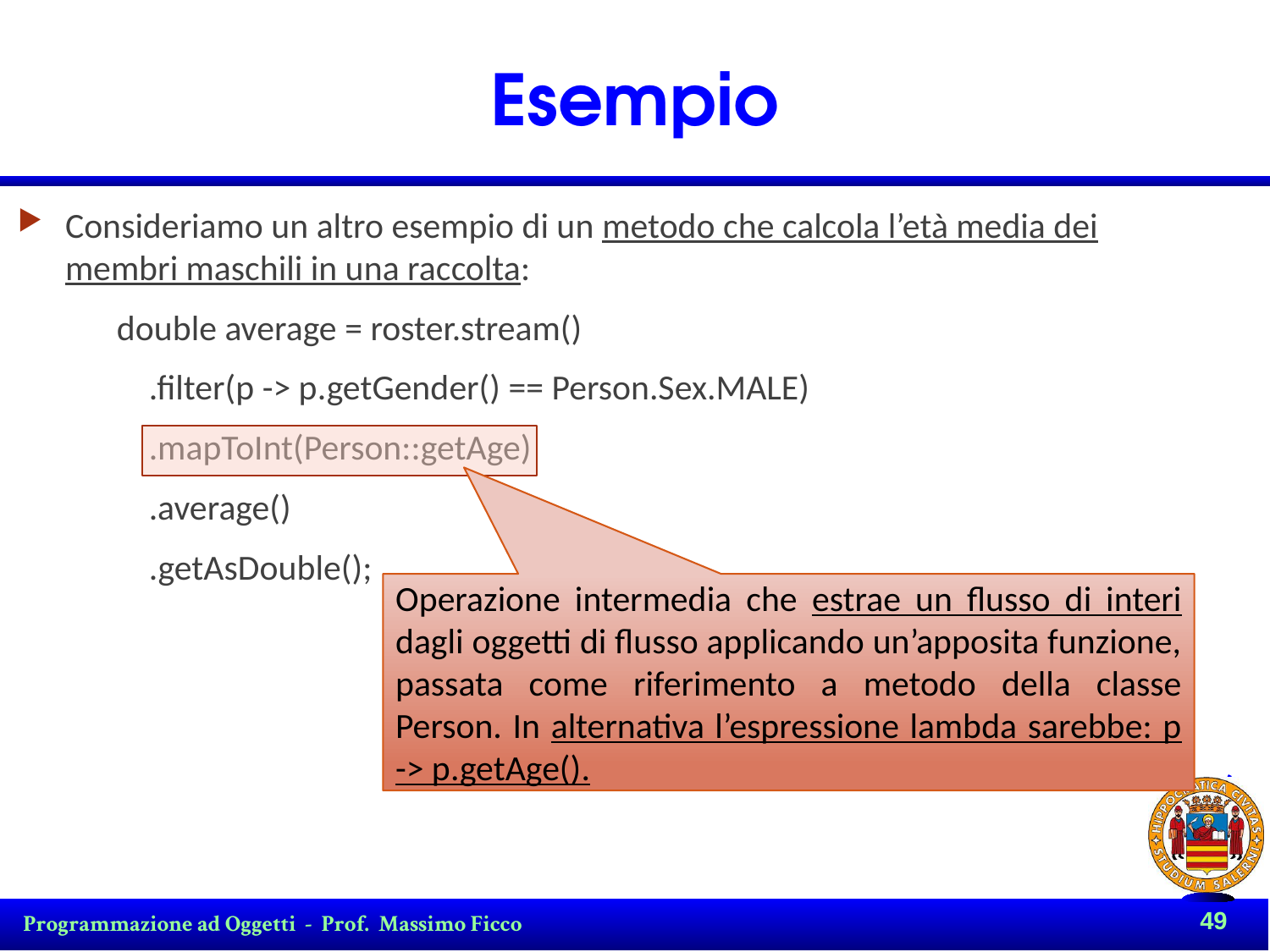

# Esempio
Consideriamo un altro esempio di un metodo che calcola l’età media dei membri maschili in una raccolta:
double average = roster.stream()
    .filter(p -> p.getGender() == Person.Sex.MALE)
    .mapToInt(Person::getAge)
    .average()
    .getAsDouble();

Operazione intermedia che estrae un flusso di interi dagli oggetti di flusso applicando un’apposita funzione, passata come riferimento a metodo della classe Person. In alternativa l’espressione lambda sarebbe: p -> p.getAge().
49